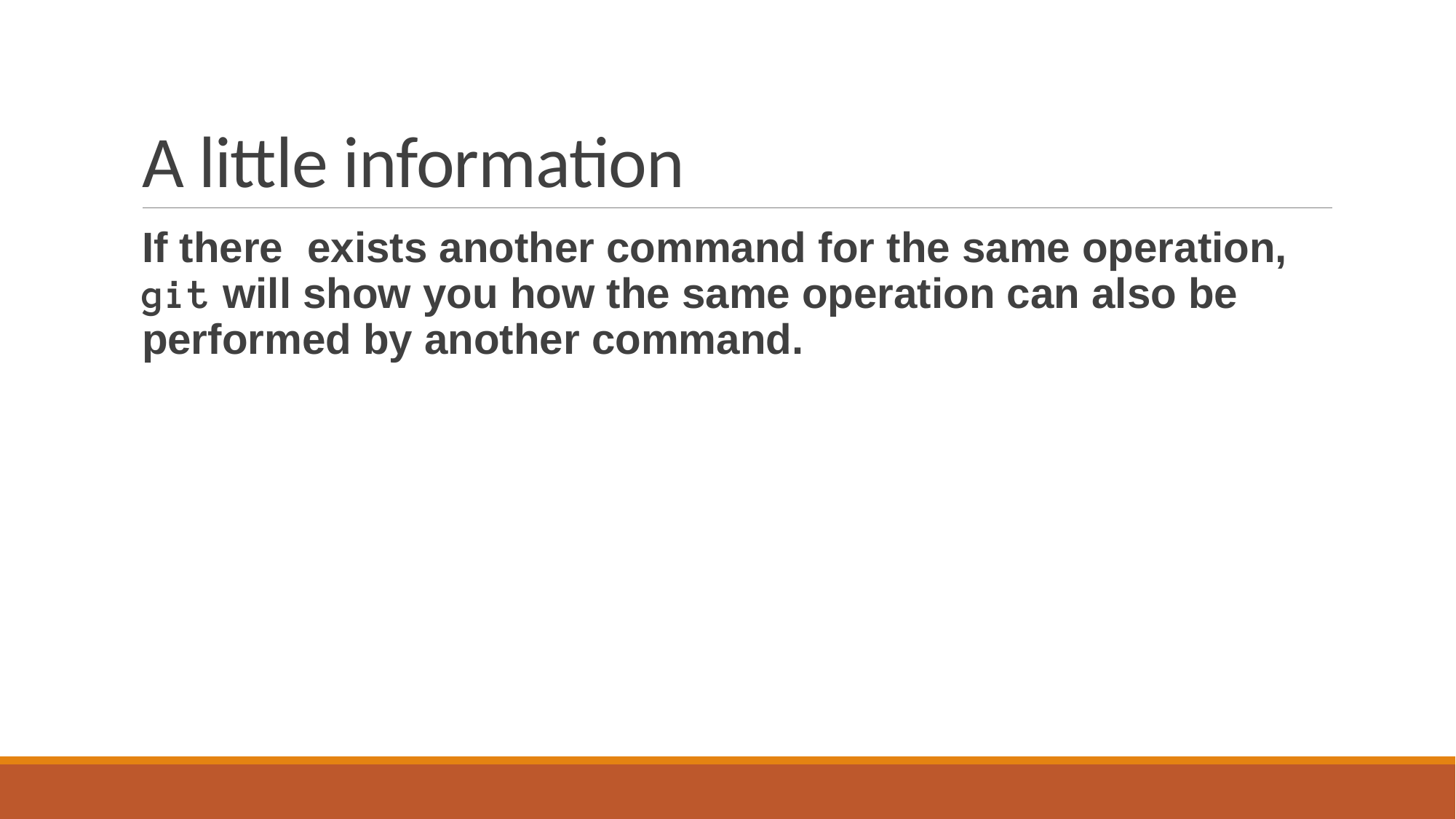

# A little information
If there  exists another command for the same operation, git will show you how the same operation can also be performed by another command.